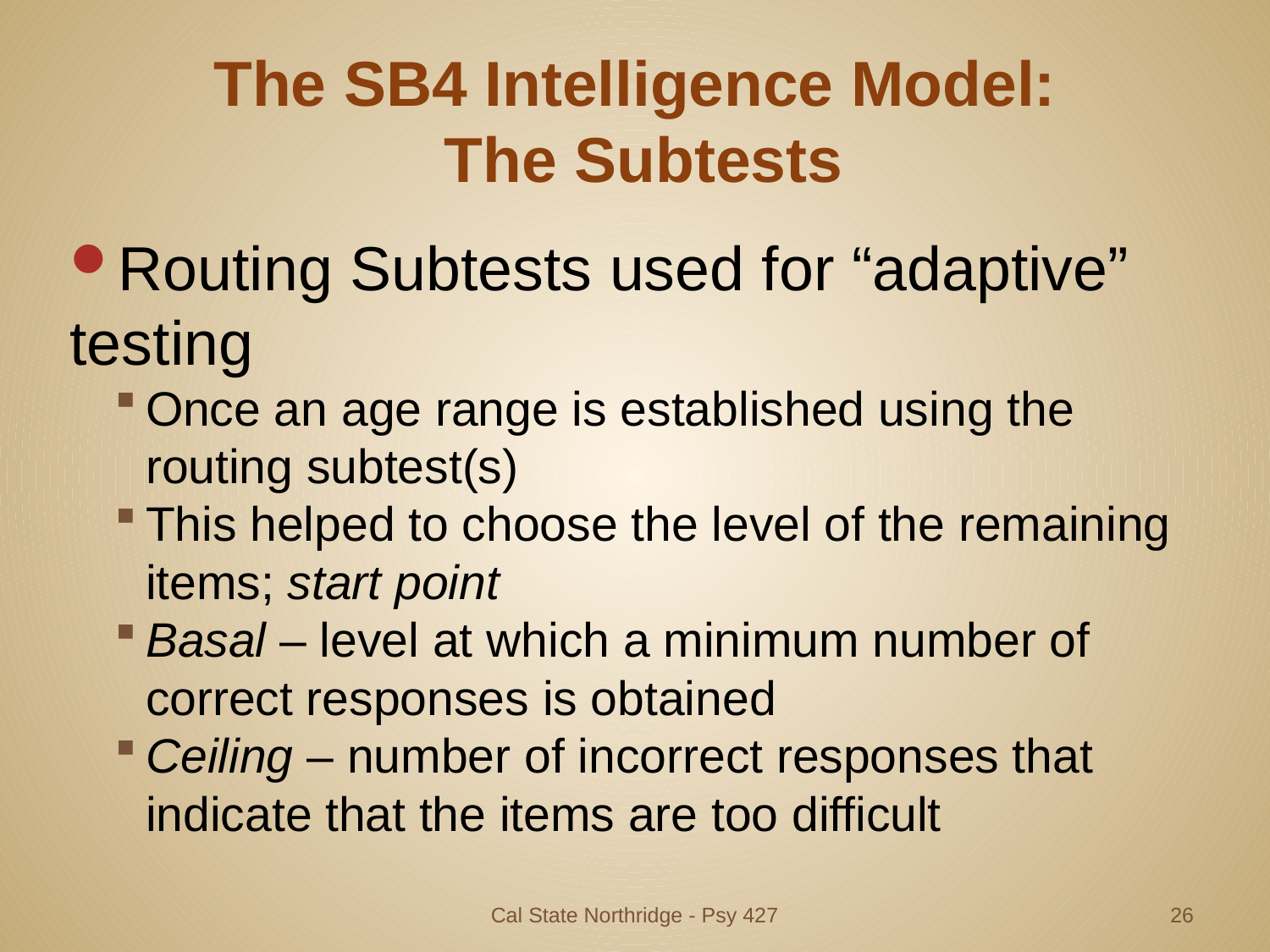

# The SB4 Intelligence Model: The Subtests
Routing Subtests used for “adaptive” testing
Once an age range is established using the routing subtest(s)
This helped to choose the level of the remaining items; start point
Basal – level at which a minimum number of correct responses is obtained
Ceiling – number of incorrect responses that indicate that the items are too difficult
Cal State Northridge - Psy 427
26